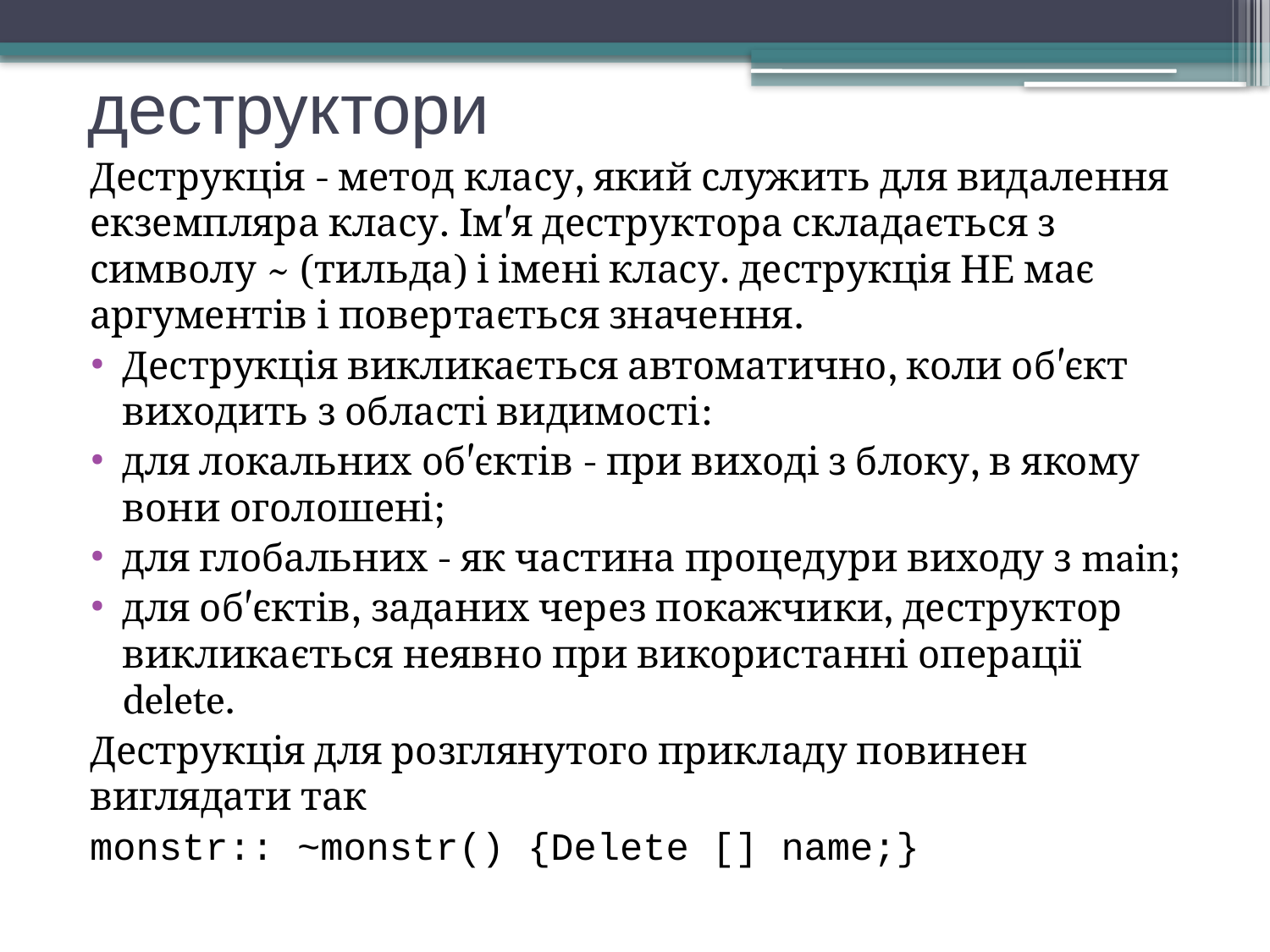

# деструктори
Деструкція - метод класу, який служить для видалення екземпляра класу. Ім'я деструктора складається з символу ~ (тильда) і імені класу. деструкція НЕ має аргументів і повертається значення.
Деструкція викликається автоматично, коли об'єкт виходить з області видимості:
для локальних об'єктів - при виході з блоку, в якому вони оголошені;
для глобальних - як частина процедури виходу з main;
для об'єктів, заданих через покажчики, деструктор викликається неявно при використанні операції delete.
Деструкція для розглянутого прикладу повинен виглядати так
monstr:: ~monstr() {Delete [] name;}